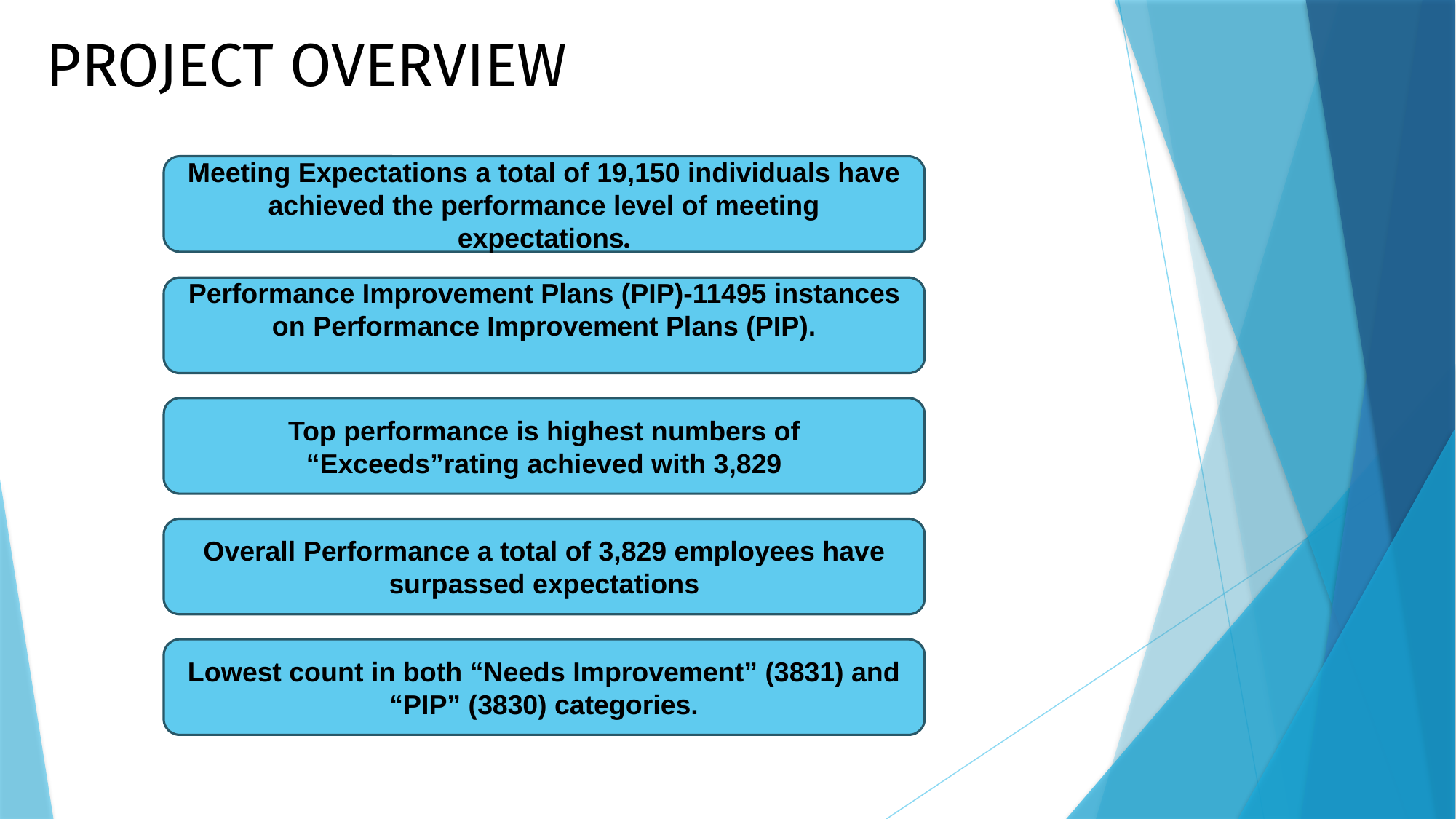

PROJECT OVERVIEW
Meeting Expectations a total of 19,150 individuals have achieved the performance level of meeting expectations.
Performance Improvement Plans (PIP)-11495 instances on Performance Improvement Plans (PIP).

Top performance is highest numbers of “Exceeds”rating achieved with 3,829

Overall Performance a total of 3,829 employees have surpassed expectations

Lowest count in both “Needs Improvement” (3831) and “PIP” (3830) categories.